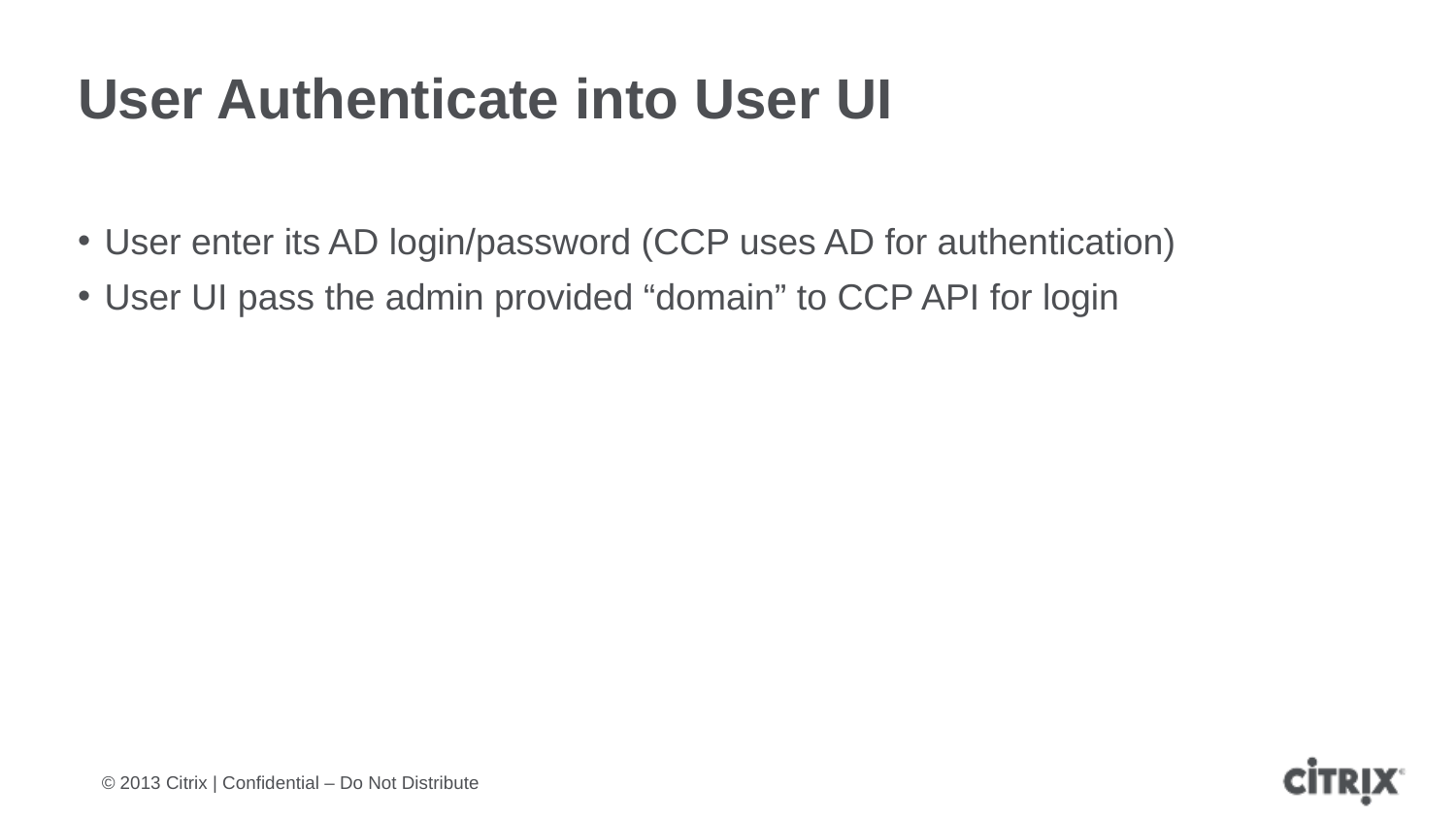

# User Authenticate into User UI
User enter its AD login/password (CCP uses AD for authentication)
User UI pass the admin provided “domain” to CCP API for login